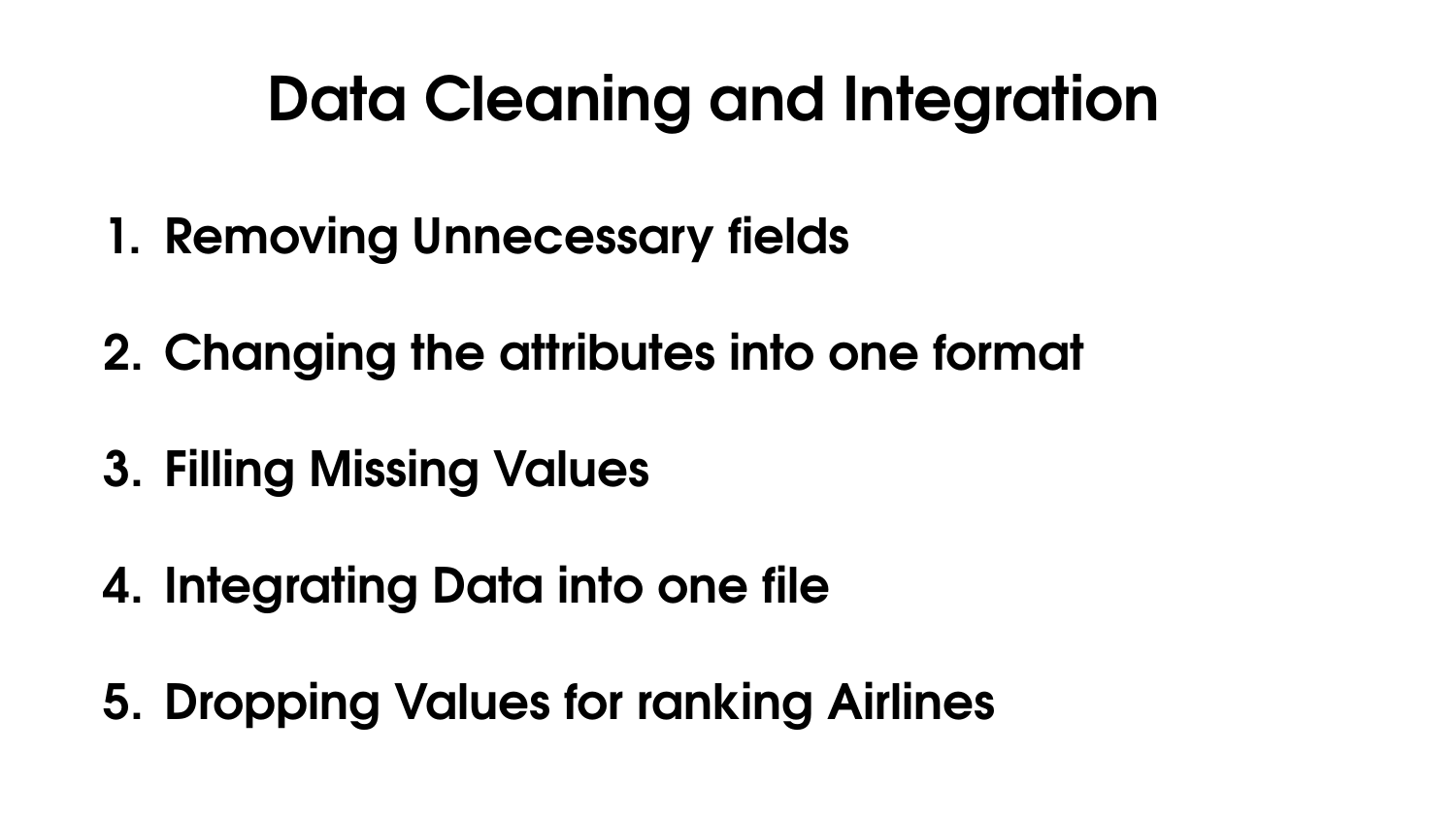

Data Cleaning and Integration
Removing Unnecessary fields

Changing the attributes into one format

Filling Missing Values

Integrating Data into one file

Dropping Values for ranking Airlines